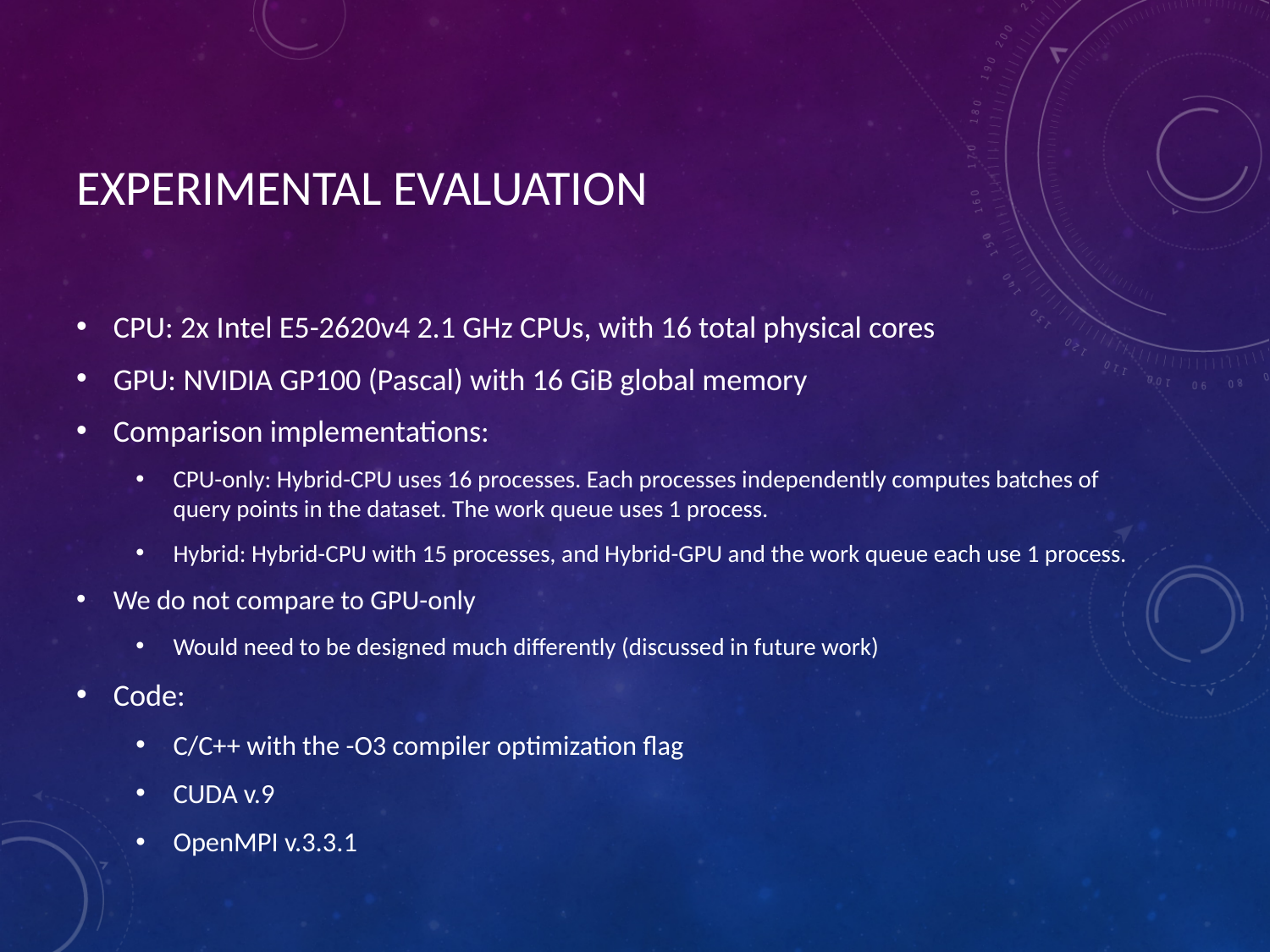

# Experimental Evaluation
CPU: 2x Intel E5-2620v4 2.1 GHz CPUs, with 16 total physical cores
GPU: NVIDIA GP100 (Pascal) with 16 GiB global memory
Comparison implementations:
CPU-only: Hybrid-CPU uses 16 processes. Each processes independently computes batches of query points in the dataset. The work queue uses 1 process.
Hybrid: Hybrid-CPU with 15 processes, and Hybrid-GPU and the work queue each use 1 process.
We do not compare to GPU-only
Would need to be designed much differently (discussed in future work)
Code:
C/C++ with the -O3 compiler optimization flag
CUDA v.9
OpenMPI v.3.3.1